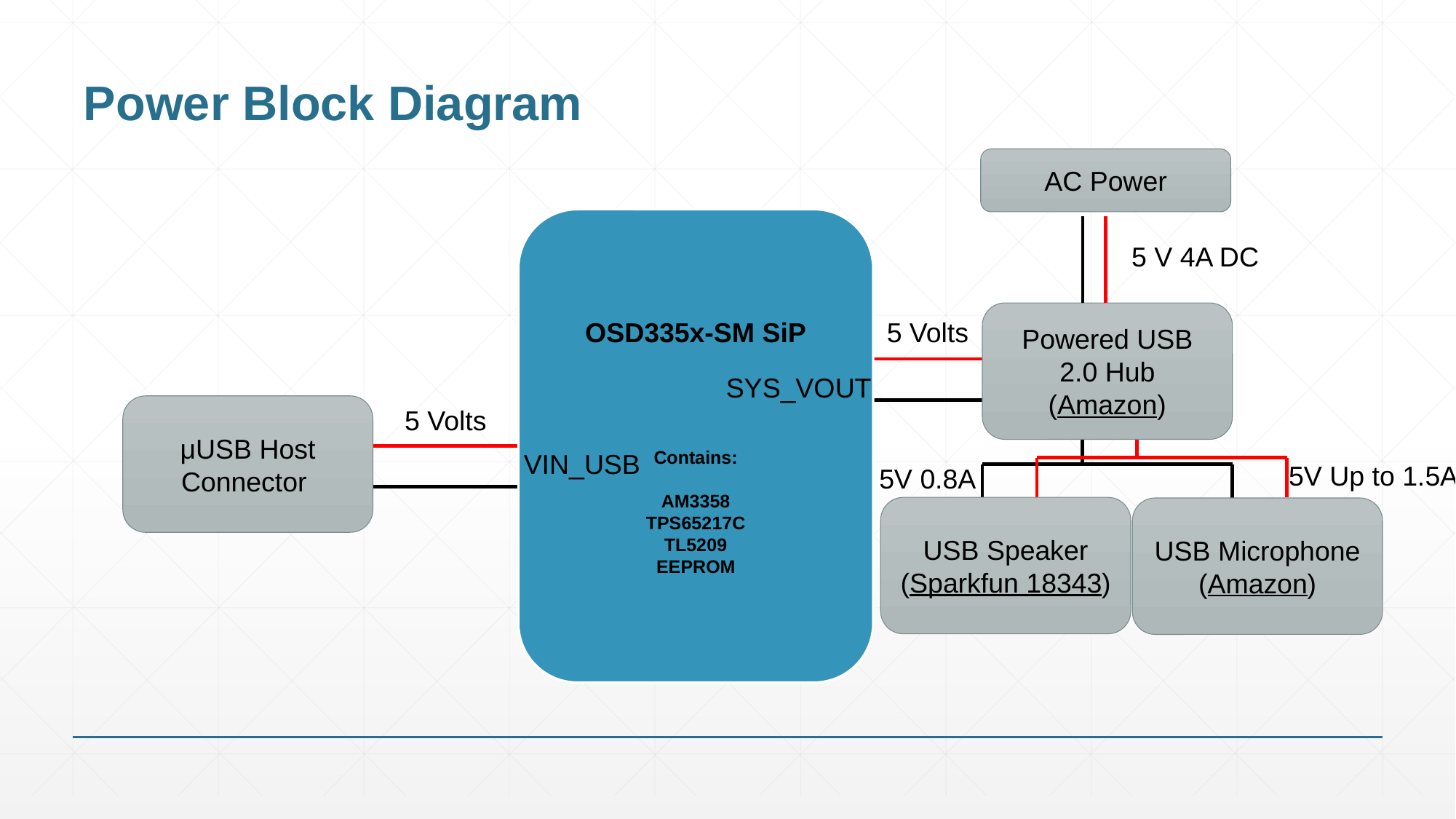

# Power Block Diagram
AC Power
OSD335x-SM SiP

Contains:
AM3358
TPS65217C
TL5209
EEPROM
5 V 4A DC
Powered USB 2.0 Hub
(Amazon)
5 Volts
SYS_VOUT
μUSB Host
Connector
5 Volts
VIN_USB
5V Up to 1.5A
5V 0.8A
USB Speaker
(Sparkfun 18343)
USB Microphone
(Amazon)